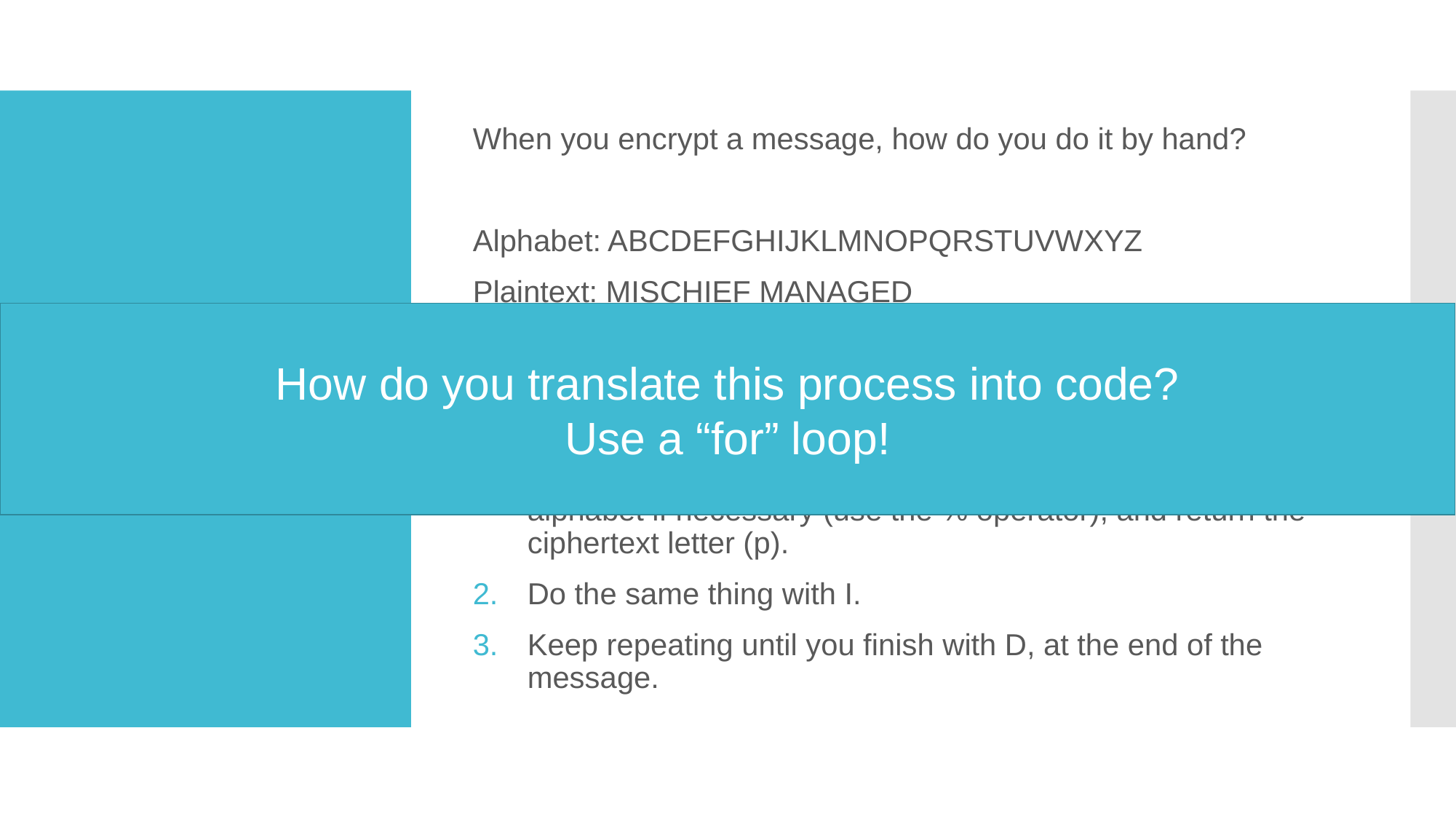

When you encrypt a message, how do you do it by hand?

Alphabet: ABCDEFGHIJKLMNOPQRSTUVWXYZ
Plaintext: MISCHIEF MANAGED
Key = 3

Start with M. Determine the position in the alphabet (12 if starting at 0). Add the key (12+3=15), loop around the alphabet if necessary (use the % operator), and return the ciphertext letter (p).
Do the same thing with I.
Keep repeating until you finish with D, at the end of the message.
# Encrypting Messages
How do you translate this process into code?
Use a “for” loop!